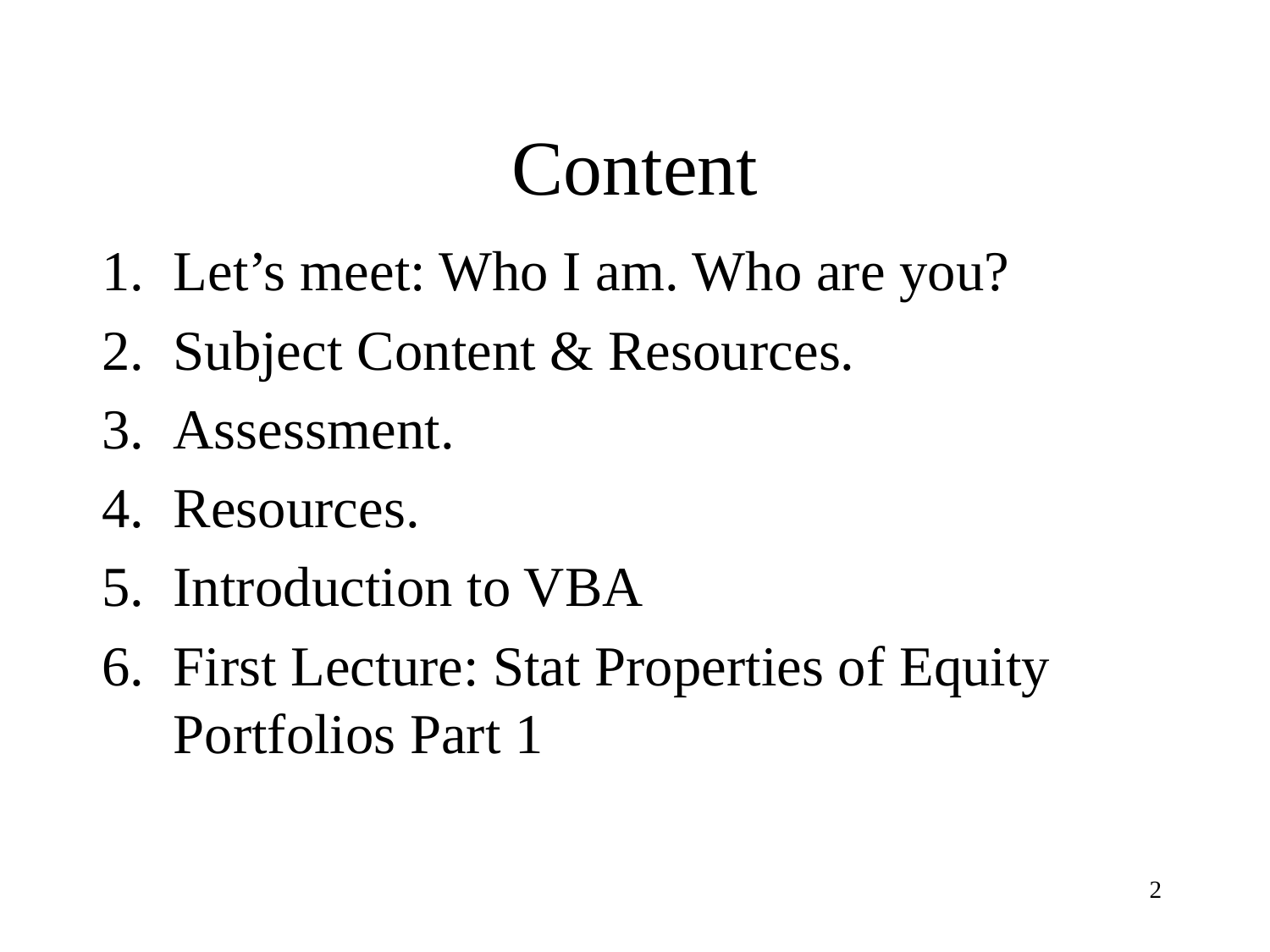

# Content
Let’s meet: Who I am. Who are you?
Subject Content & Resources.
Assessment.
Resources.
Introduction to VBA
First Lecture: Stat Properties of Equity Portfolios Part 1

2